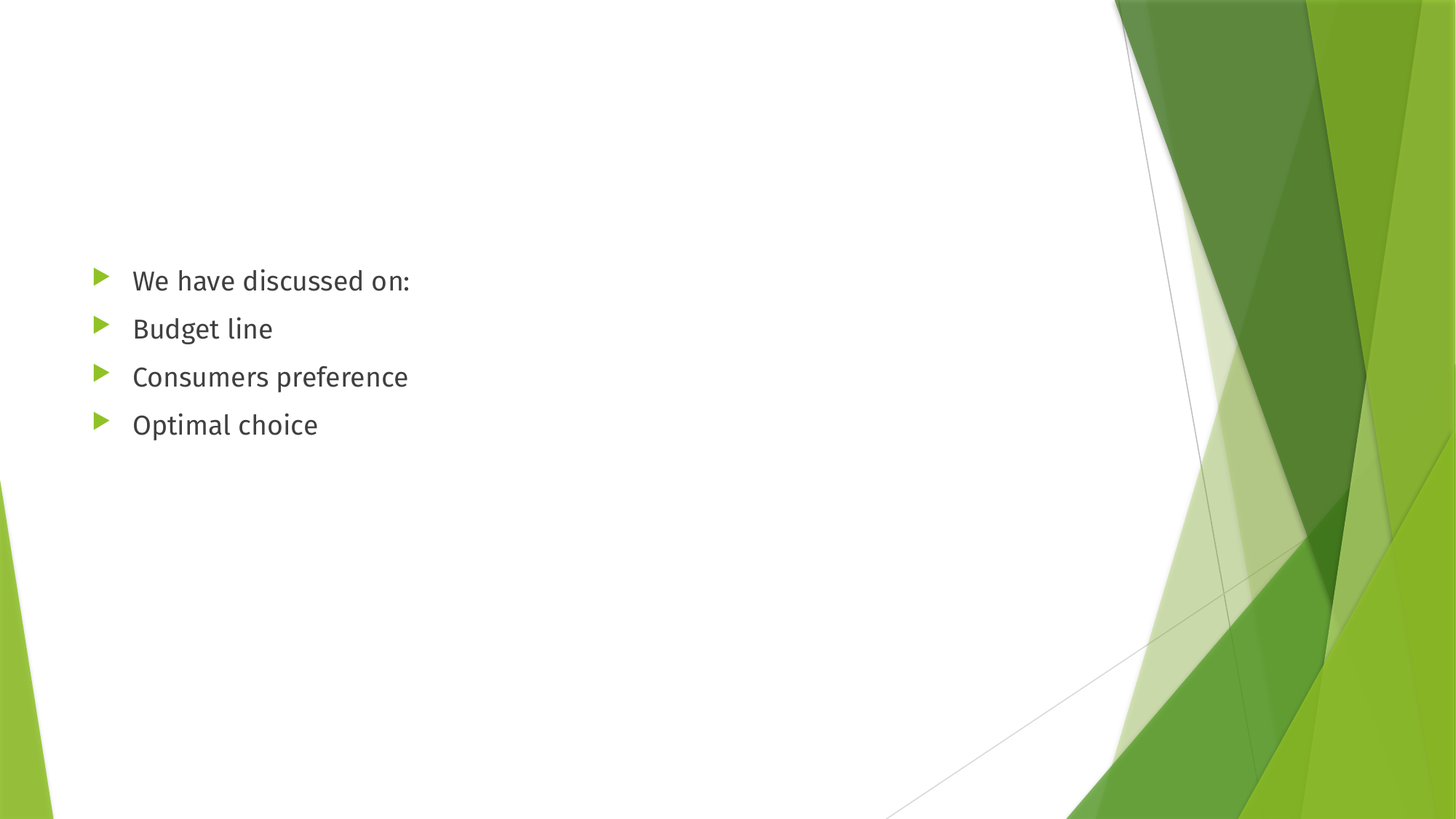

#
We have discussed on:
Budget line
Consumers preference
Optimal choice